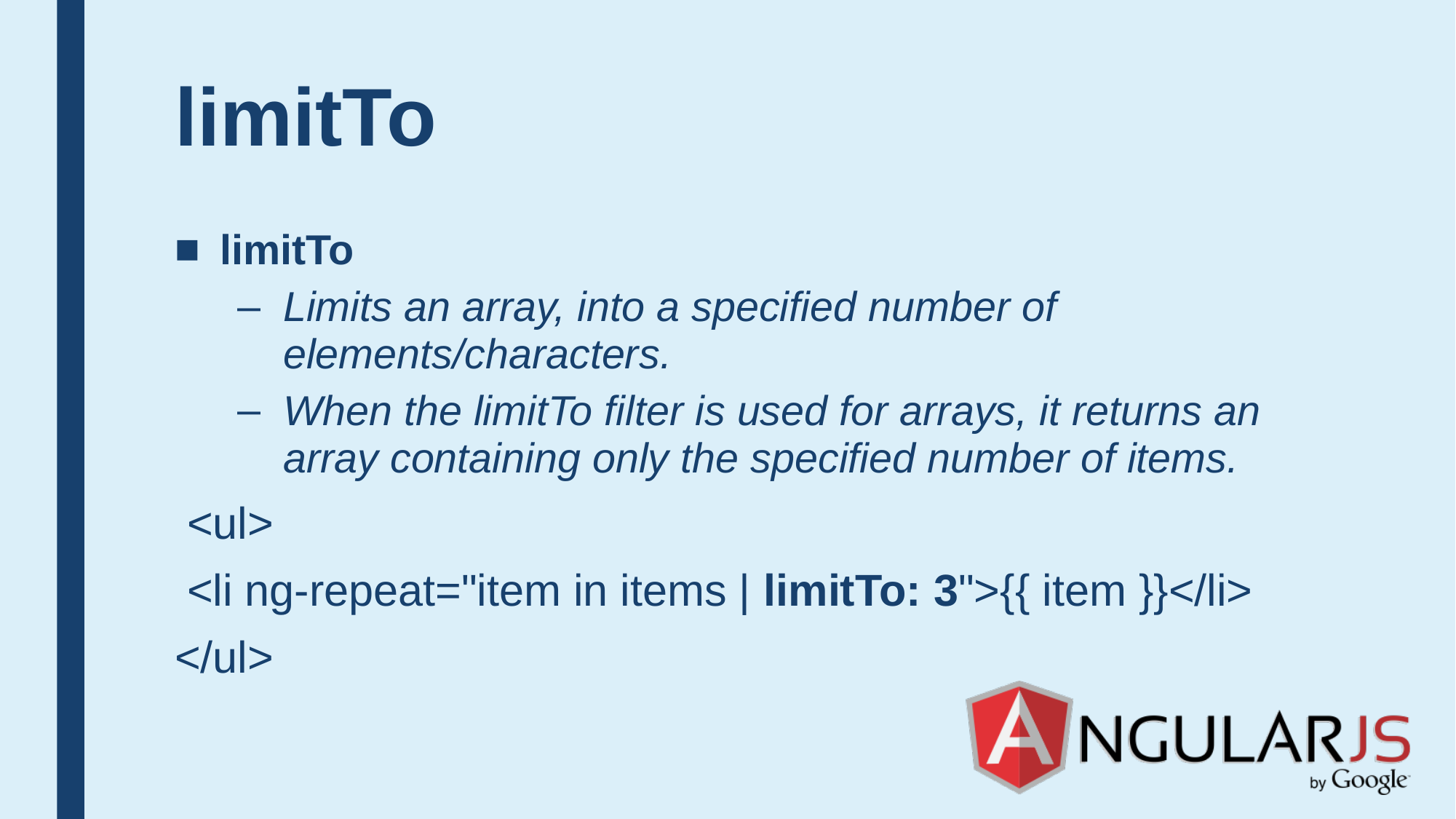

# limitTo
limitTo
Limits an array, into a specified number of elements/characters.
When the limitTo filter is used for arrays, it returns an array containing only the specified number of items.
 <ul>
 <li ng-repeat="item in items | limitTo: 3">{{ item }}</li>
</ul>